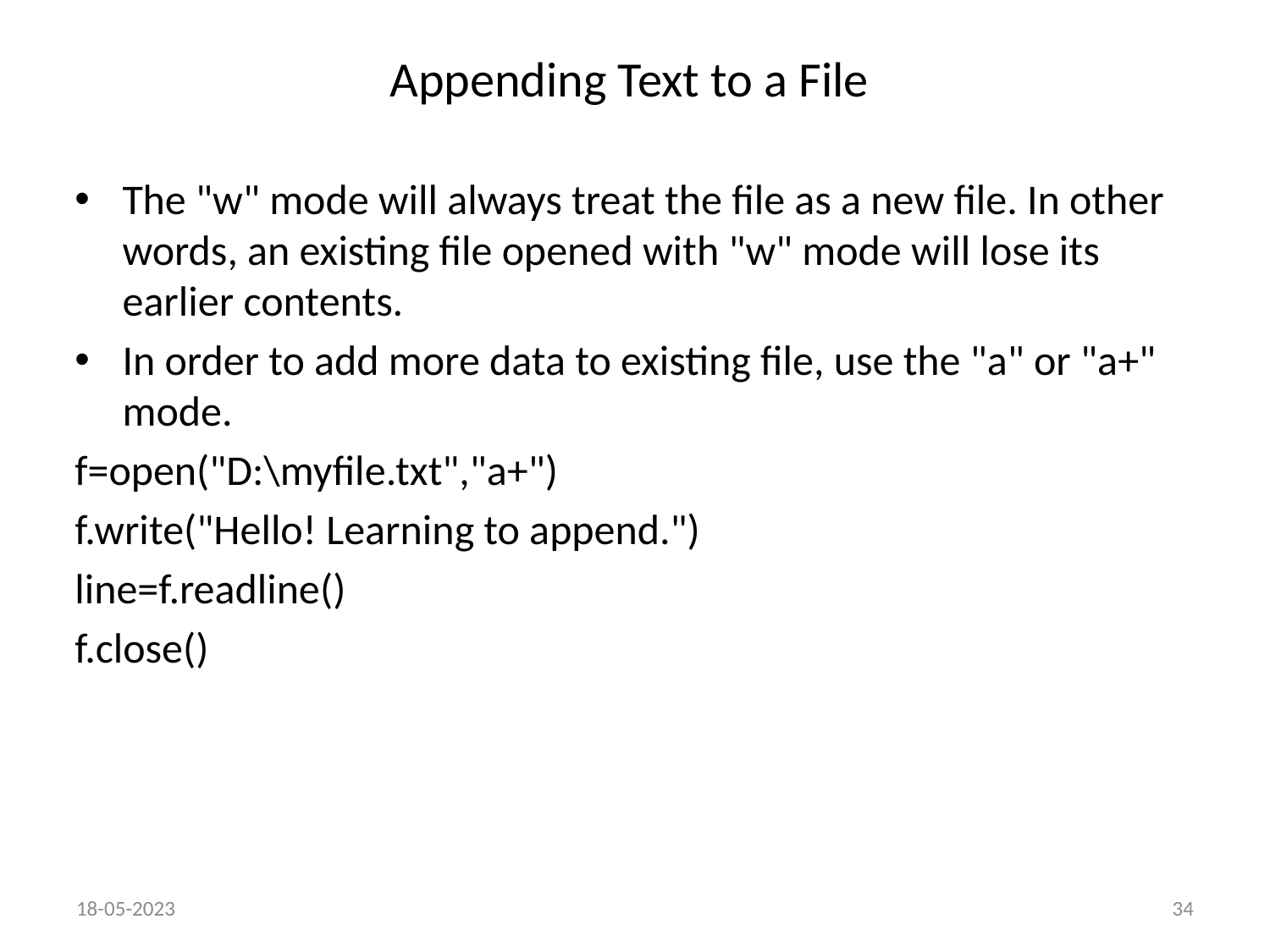

# Appending Text to a File
The "w" mode will always treat the file as a new file. In other words, an existing file opened with "w" mode will lose its earlier contents.
In order to add more data to existing file, use the "a" or "a+" mode.
f=open("D:\myfile.txt","a+")
f.write("Hello! Learning to append.")
line=f.readline()
f.close()
18-05-2023

34